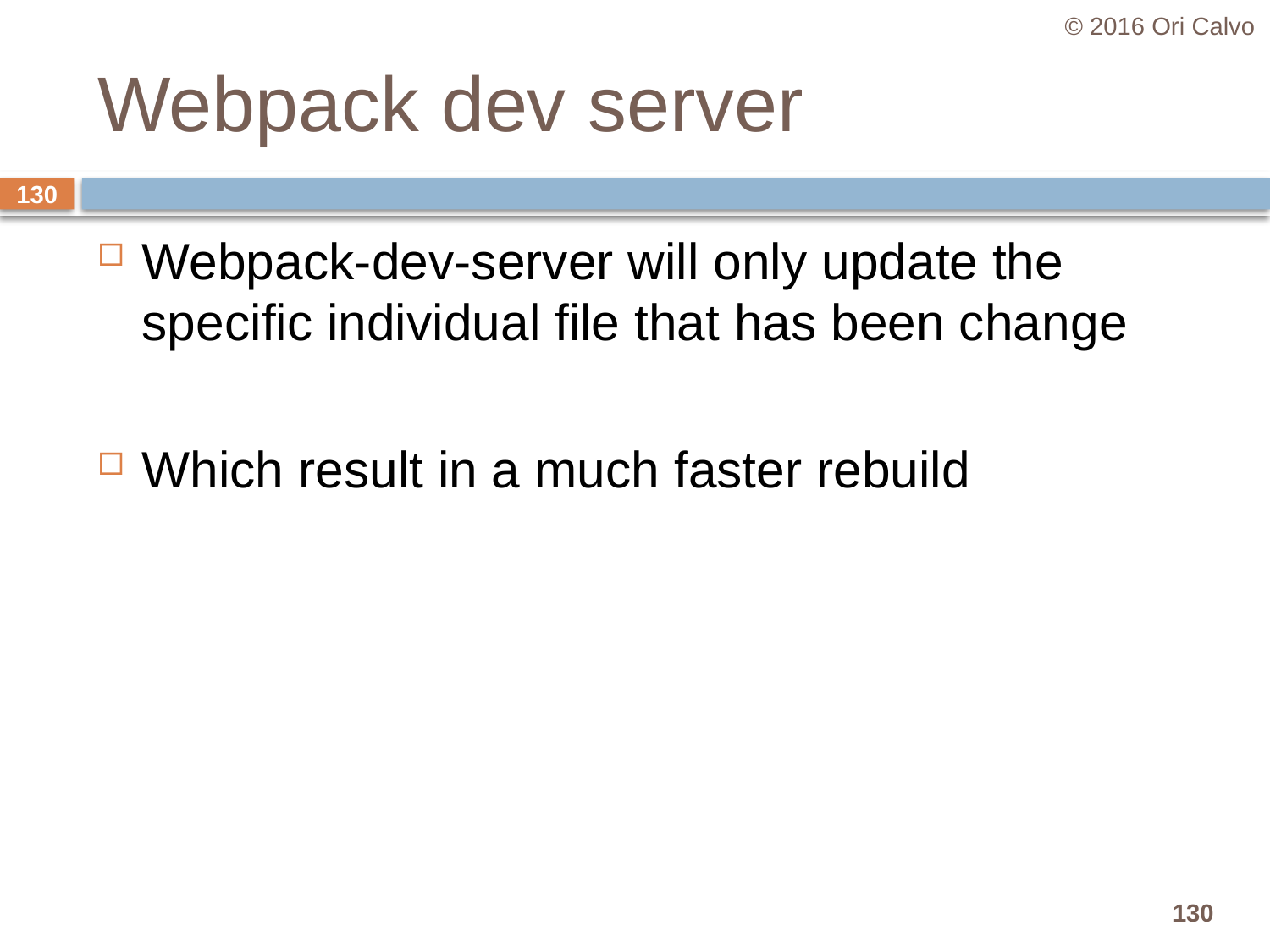

© 2016 Ori Calvo
# Webpack dev server
130
Webpack-dev-server will only update the specific individual file that has been change

Which result in a much faster rebuild